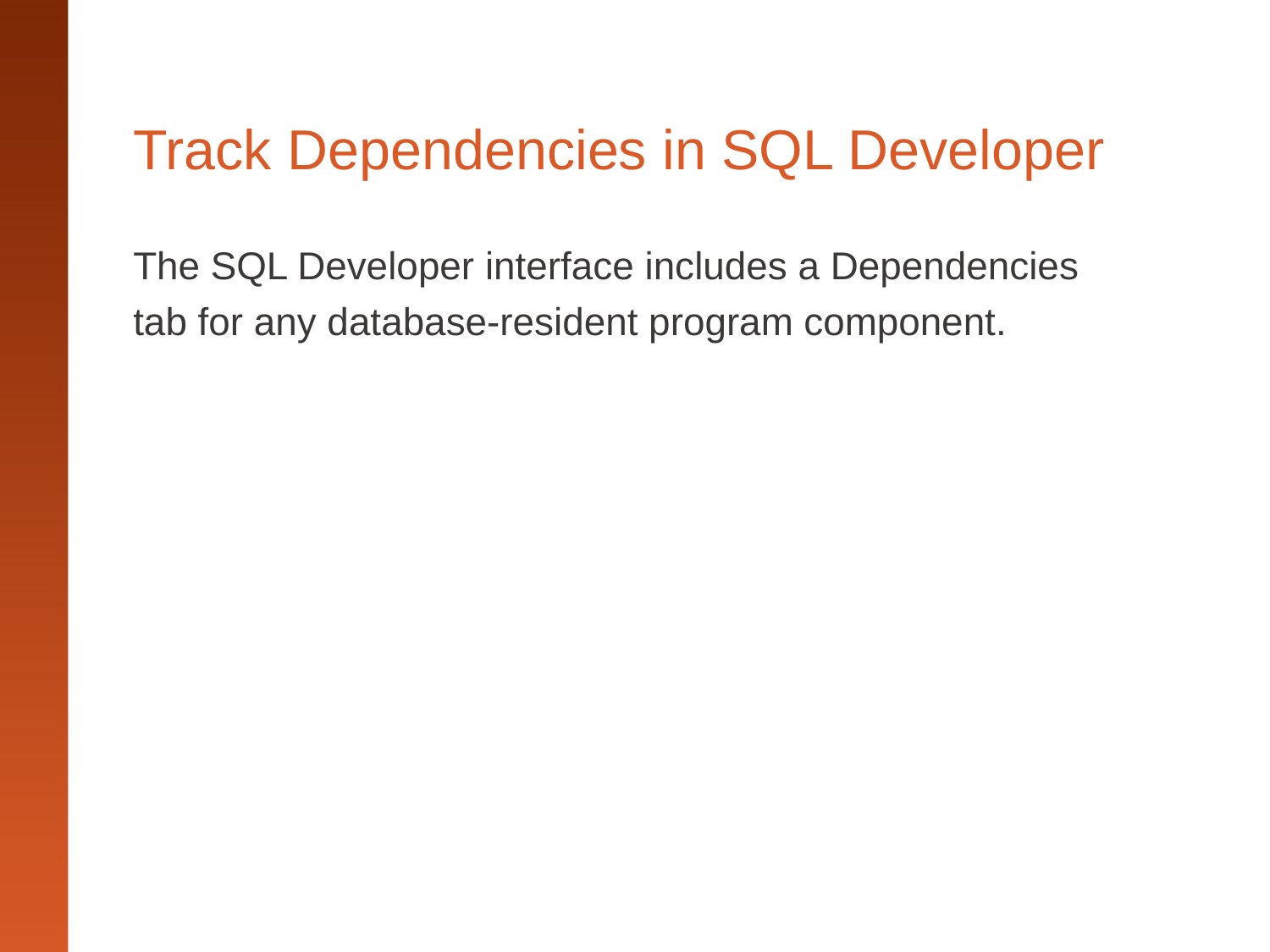

# Track Dependencies in SQL Developer
The SQL Developer interface includes a Dependencies tab for any database-resident program component.